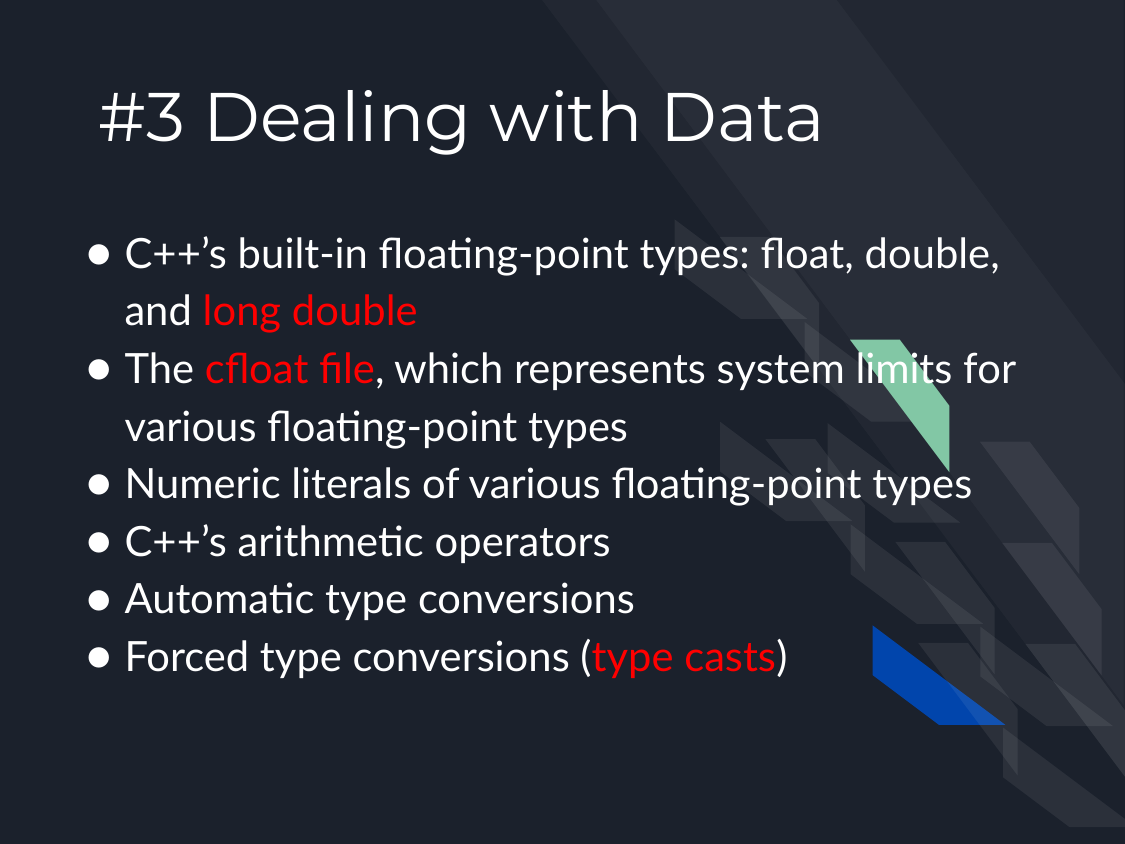

# #3 Dealing with Data
C++’s built-in floating-point types: float, double, and long double
The cfloat file, which represents system limits for various floating-point types
Numeric literals of various floating-point types
C++’s arithmetic operators
Automatic type conversions
Forced type conversions (type casts)